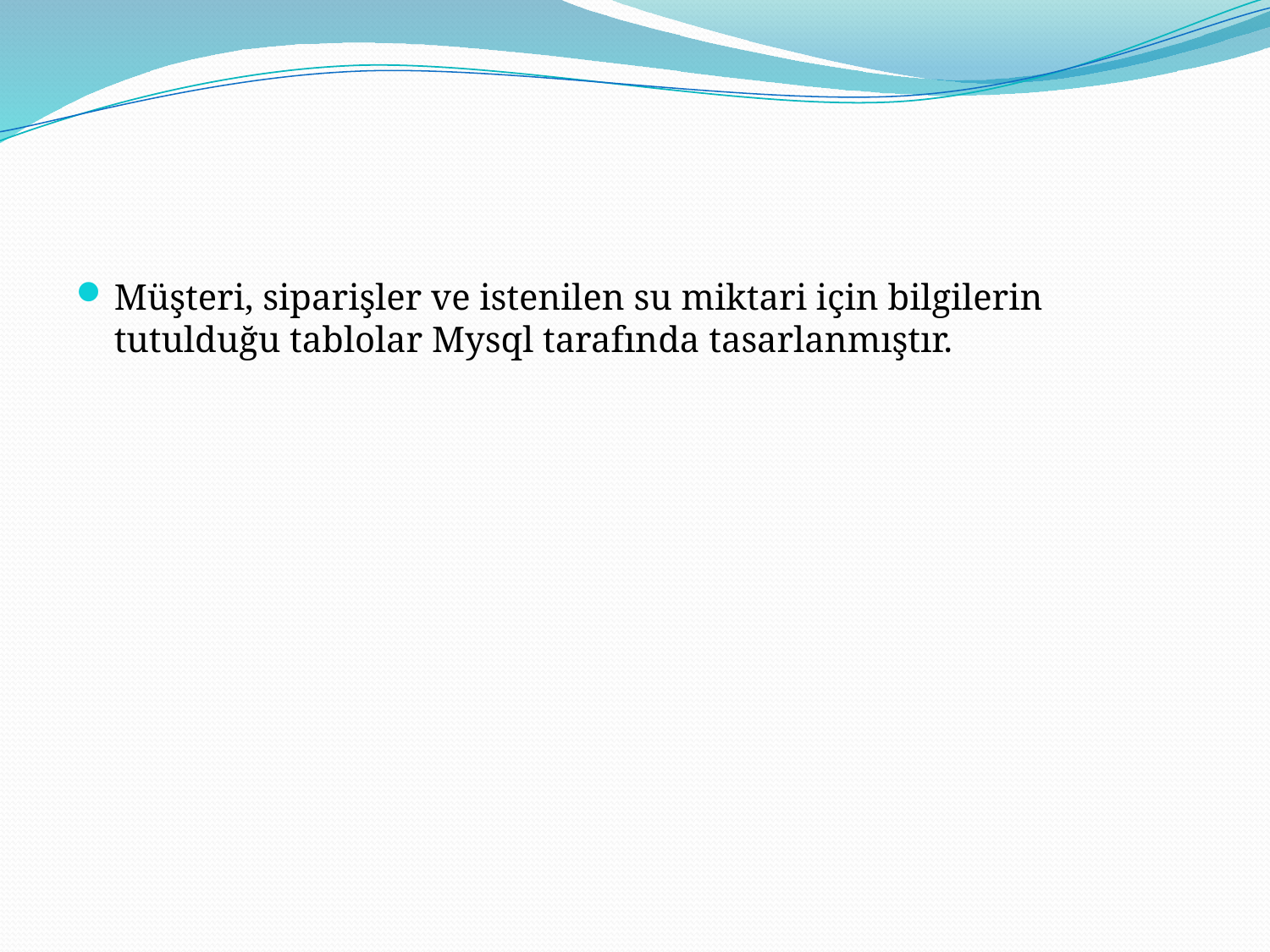

#
Müşteri, siparişler ve istenilen su miktari için bilgilerin tutulduğu tablolar Mysql tarafında tasarlanmıştır.